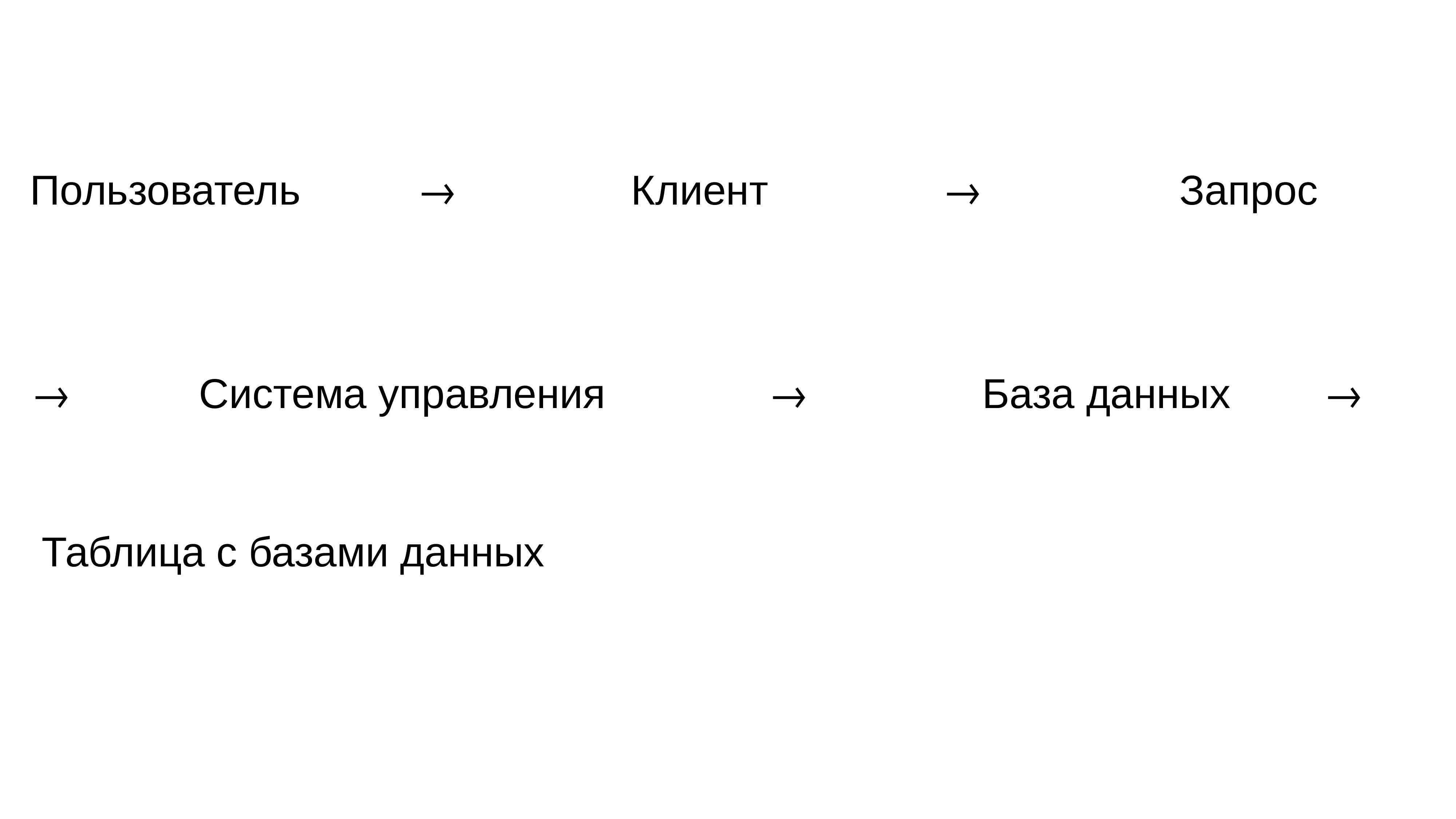

Пользователь          →               Клиент               →                 Запрос

→           Система управления              →               База данных        →

 Таблица с базами данных